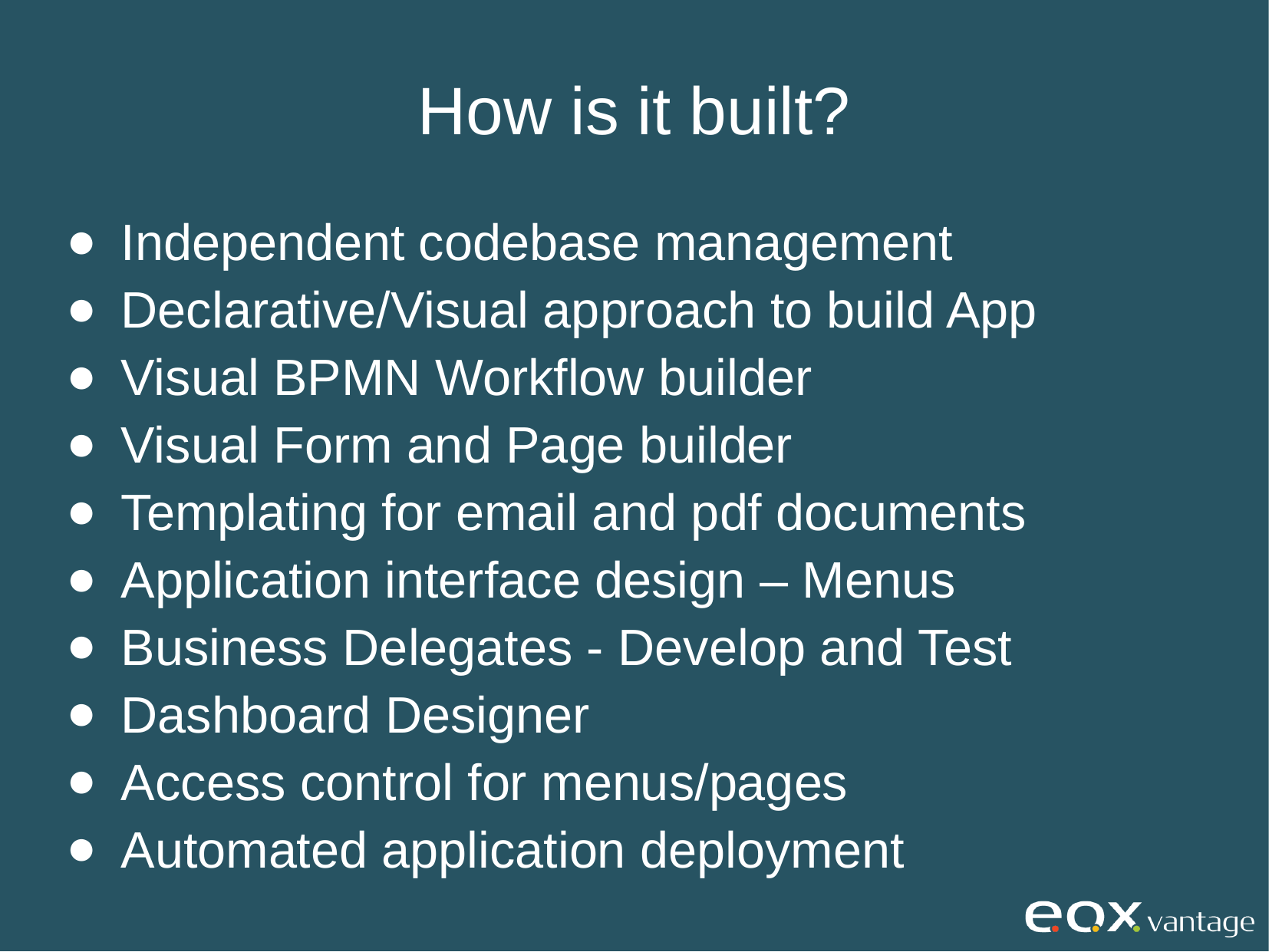

How is it built?
Independent codebase management
Declarative/Visual approach to build App
Visual BPMN Workflow builder
Visual Form and Page builder
Templating for email and pdf documents
Application interface design – Menus
Business Delegates - Develop and Test
Dashboard Designer
Access control for menus/pages
Automated application deployment